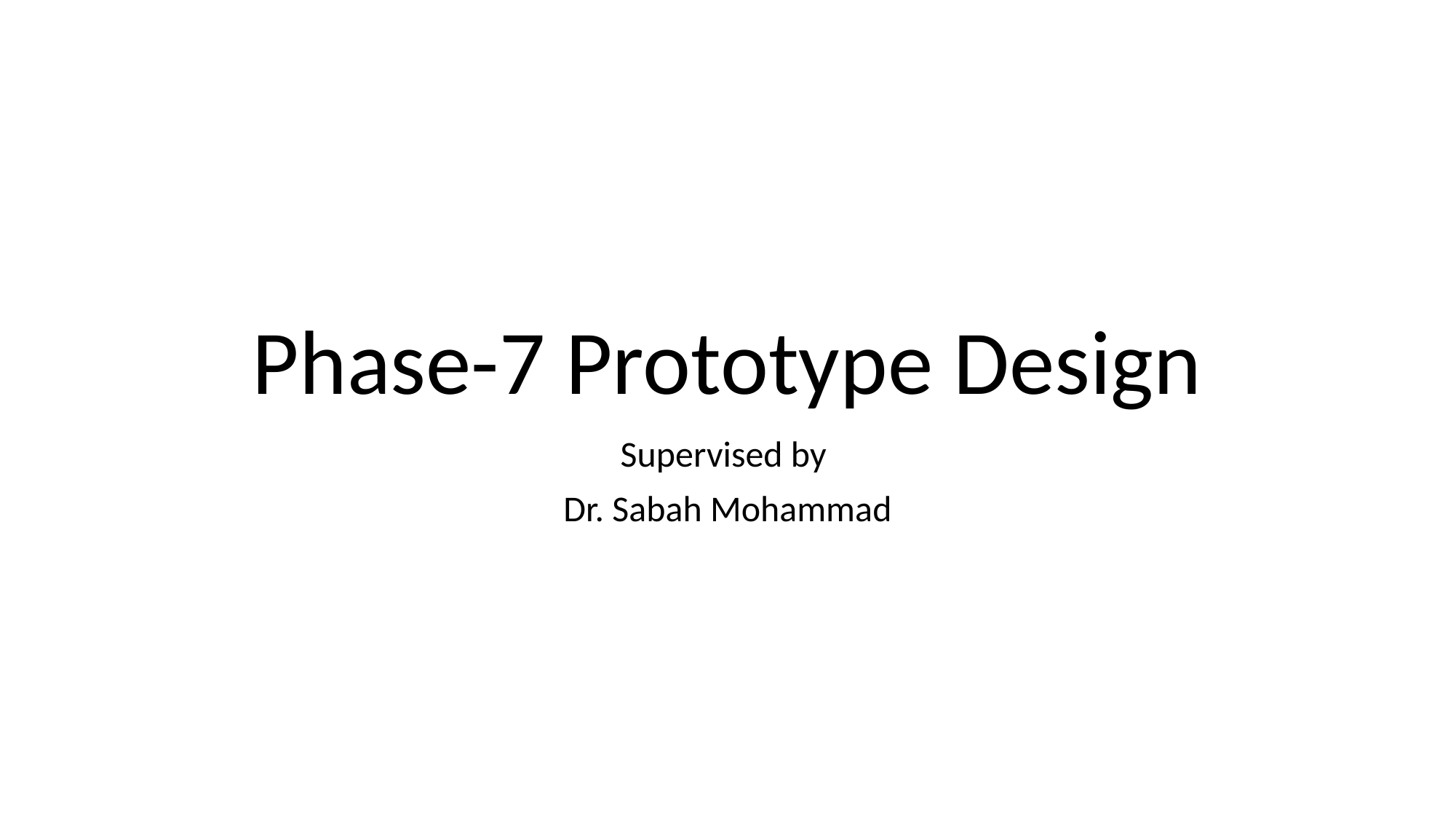

# Phase-7 Prototype Design
Supervised by
Dr. Sabah Mohammad